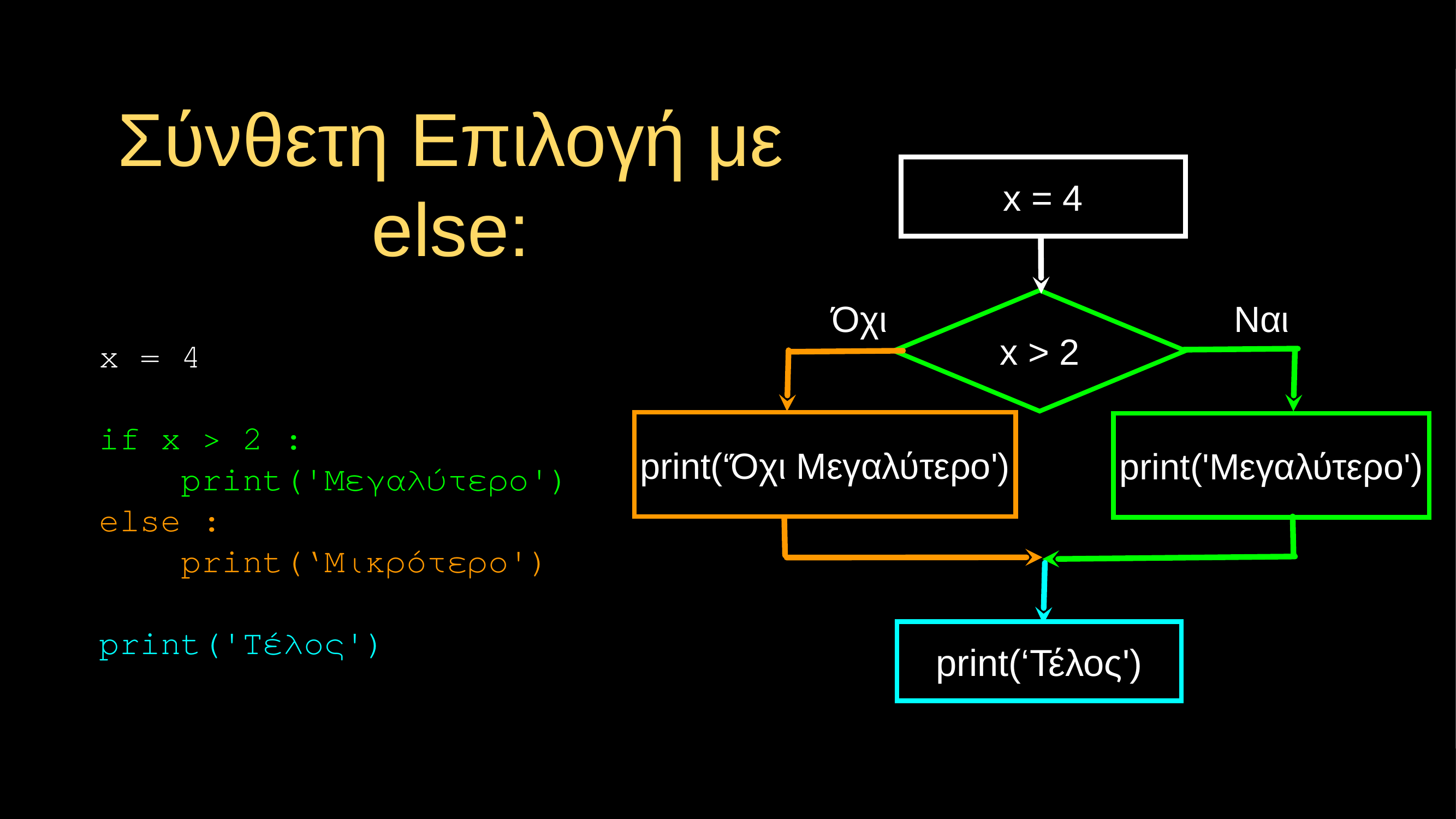

# Σύνθετη Επιλογή με else:
x = 4
x > 2
Όχι
Ναι
x = 4

if x > 2 :
    print('Μεγαλύτερο')
else :
    print(‘Μικρότερο')

print('Τέλος')
print(‘Όχι Μεγαλύτερο')
print('Μεγαλύτερο')
print(‘Τέλος')